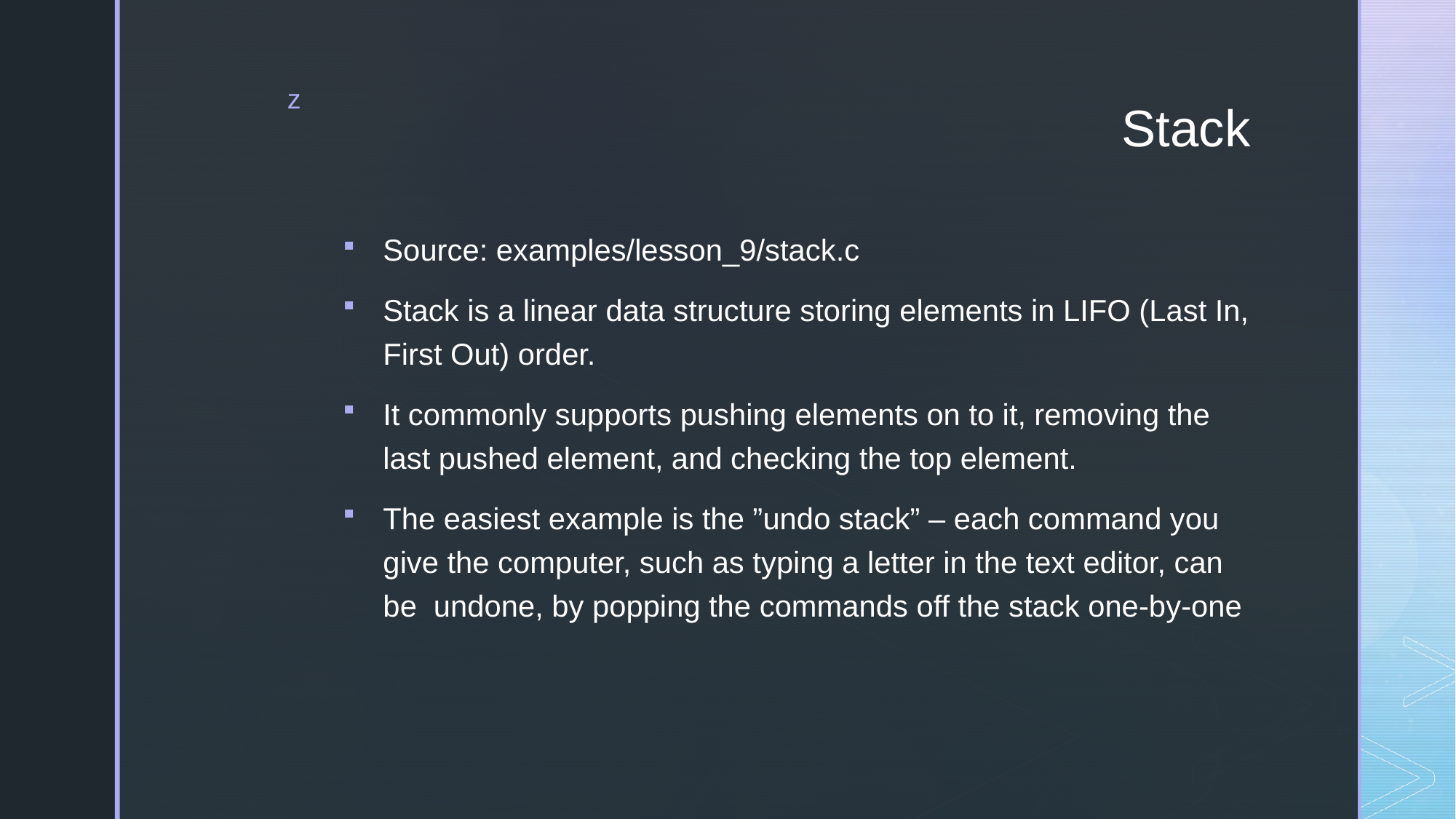

# Stack
Source: examples/lesson_9/stack.c
Stack is a linear data structure storing elements in LIFO (Last In, First Out) order.
It commonly supports pushing elements on to it, removing the last pushed element, and checking the top element.
The easiest example is the ”undo stack” – each command you give the computer, such as typing a letter in the text editor, can be  undone, by popping the commands off the stack one-by-one